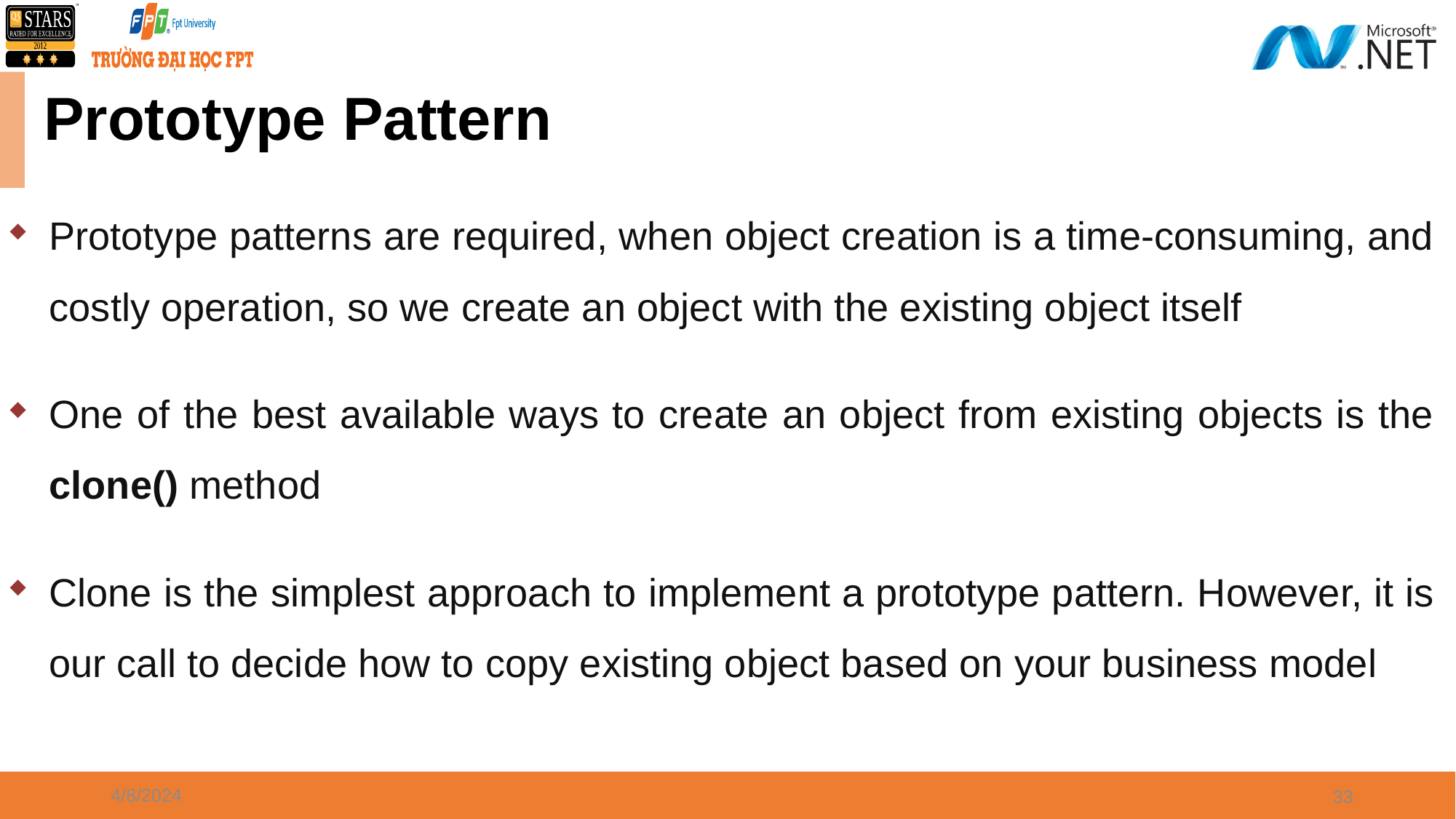

# Prototype Pattern
Prototype patterns are required, when object creation is a time-consuming, and costly operation, so we create an object with the existing object itself
One of the best available ways to create an object from existing objects is the clone() method
Clone is the simplest approach to implement a prototype pattern. However, it is our call to decide how to copy existing object based on your business model
4/8/2024
33